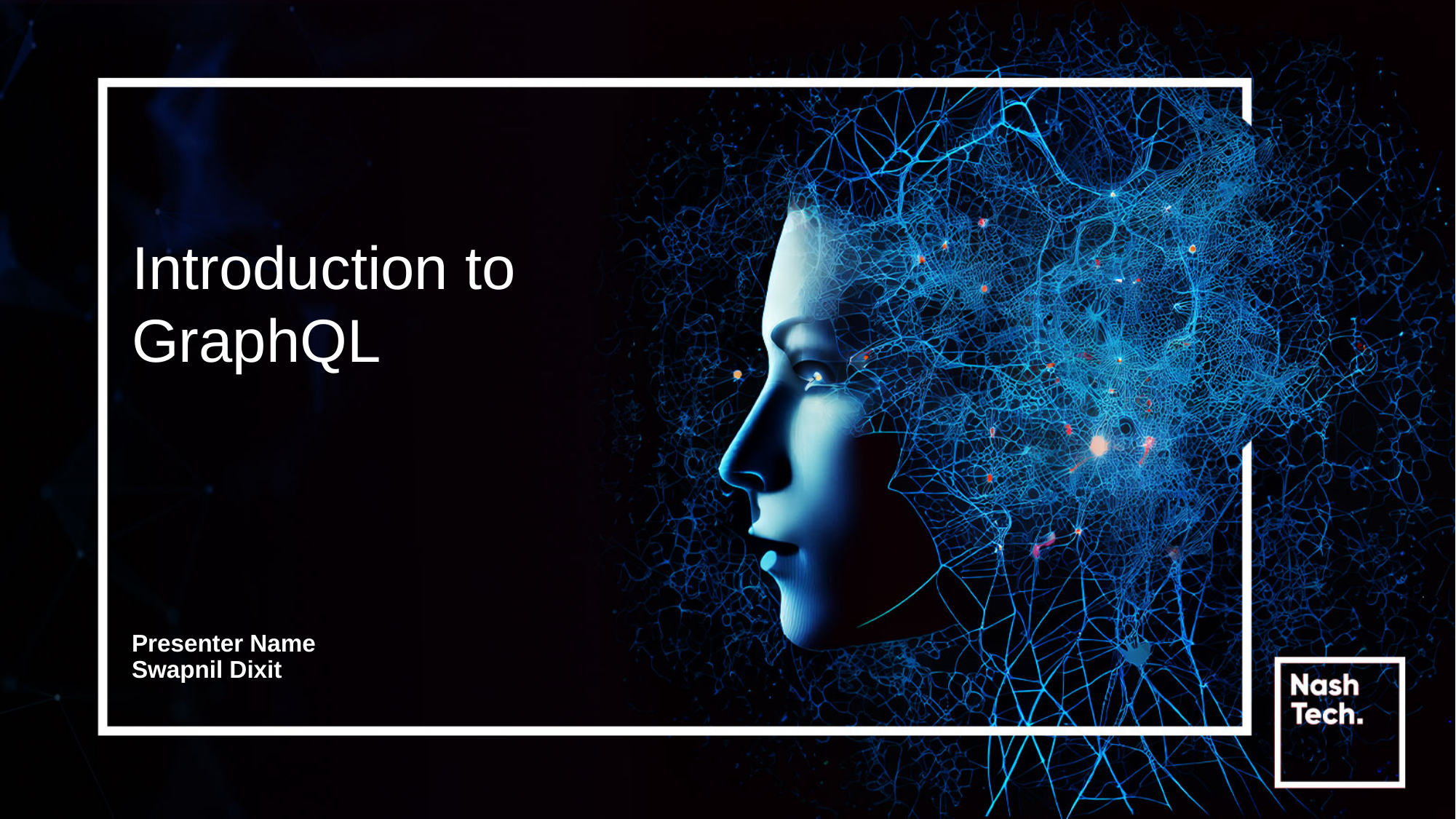

# Introduction to GraphQL
Presenter Name
Swapnil Dixit